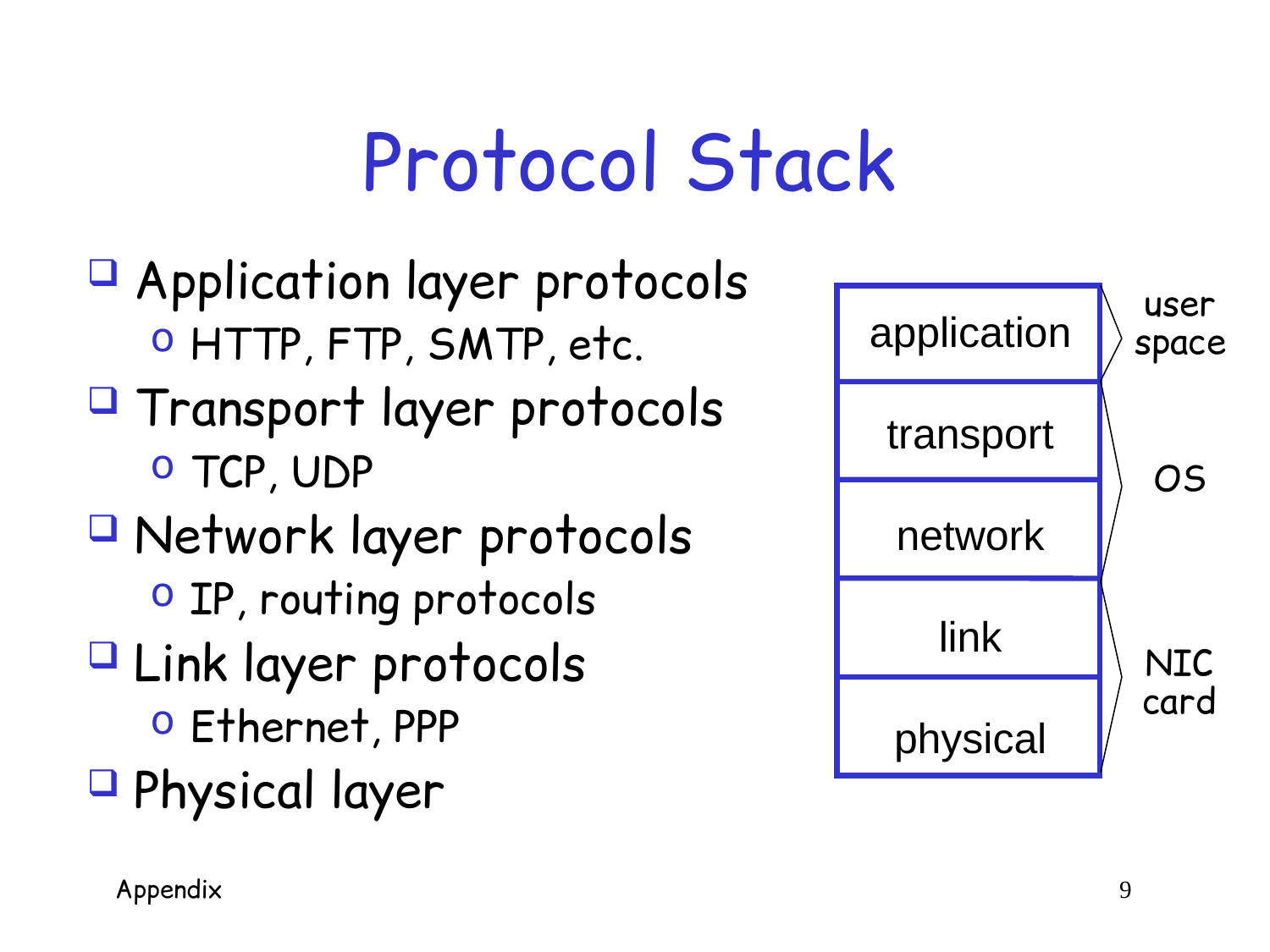

# Protocol Stack
Application layer protocols
HTTP, FTP, SMTP, etc.
Transport layer protocols
TCP, UDP
Network layer protocols
IP, routing protocols
Link layer protocols
Ethernet, PPP
Physical layer
user
space

application

transport

network

link

physical

OS

NIC
card

 Appendix                                                                                                                         9